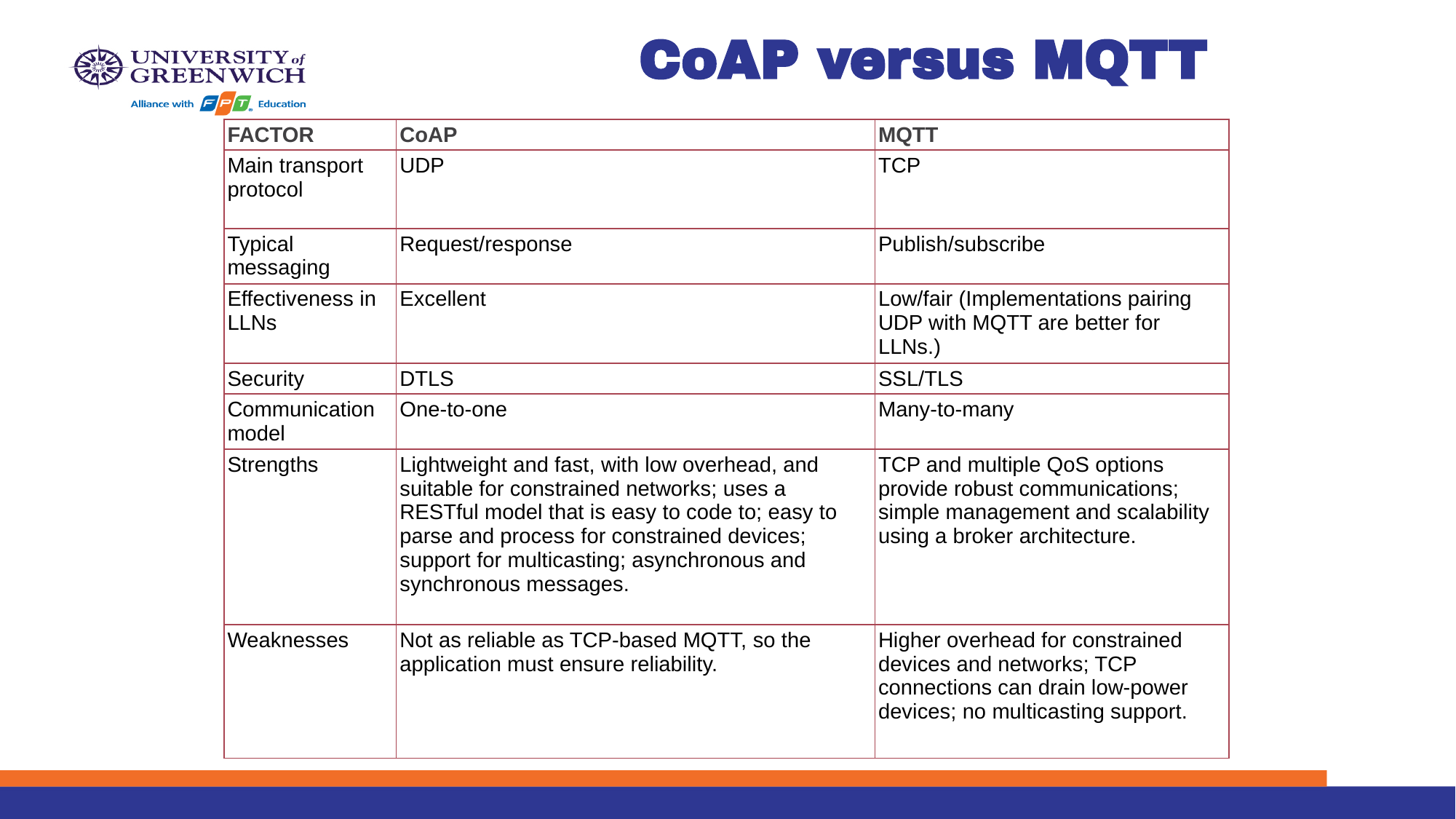

# CoAP versus MQTT
| FACTOR | CoAP | MQTT |
| --- | --- | --- |
| Main transport protocol | UDP | TCP |
| Typical messaging | Request/response | Publish/subscribe |
| Effectiveness in LLNs | Excellent | Low/fair (Implementations pairing UDP with MQTT are better for LLNs.) |
| Security | DTLS | SSL/TLS |
| Communication model | One-to-one | Many-to-many |
| Strengths | Lightweight and fast, with low overhead, and suitable for constrained networks; uses a RESTful model that is easy to code to; easy to parse and process for constrained devices; support for multicasting; asynchronous and synchronous messages. | TCP and multiple QoS options provide robust communications; simple management and scalability using a broker architecture. |
| Weaknesses | Not as reliable as TCP-based MQTT, so the application must ensure reliability. | Higher overhead for constrained devices and networks; TCP connections can drain low-power devices; no multicasting support. |